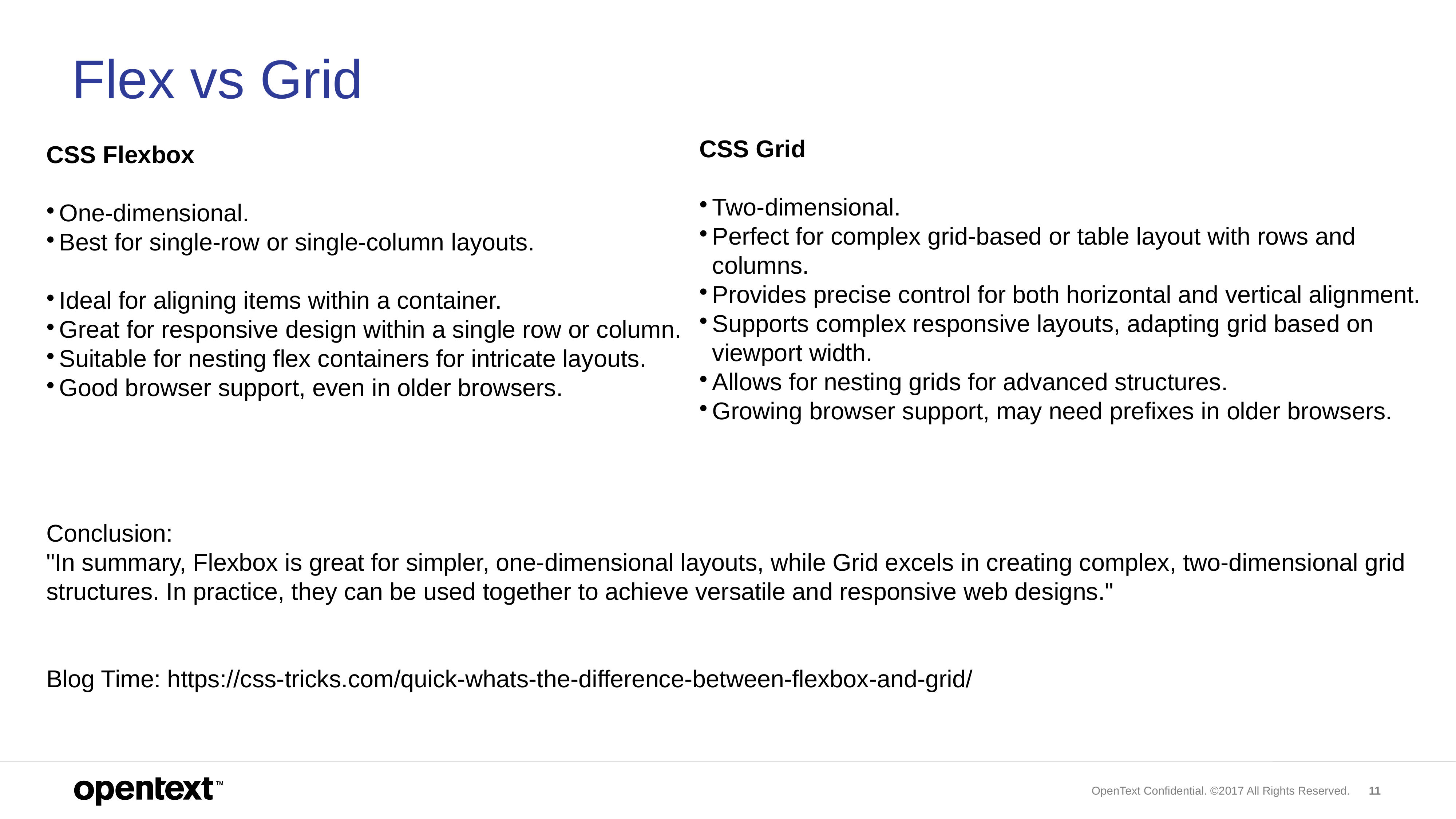

Flex vs Grid

CSS Grid

Two-dimensional.
Perfect for complex grid-based or table layout with rows and columns.
Provides precise control for both horizontal and vertical alignment.
Supports complex responsive layouts, adapting grid based on viewport width.
Allows for nesting grids for advanced structures.
Growing browser support, may need prefixes in older browsers.
CSS Flexbox

One-dimensional.
Best for single-row or single-column layouts.

Ideal for aligning items within a container.
Great for responsive design within a single row or column.
Suitable for nesting flex containers for intricate layouts.
Good browser support, even in older browsers.

Conclusion:
"In summary, Flexbox is great for simpler, one-dimensional layouts, while Grid excels in creating complex, two-dimensional grid structures. In practice, they can be used together to achieve versatile and responsive web designs."

Blog Time: https://css-tricks.com/quick-whats-the-difference-between-flexbox-and-grid/